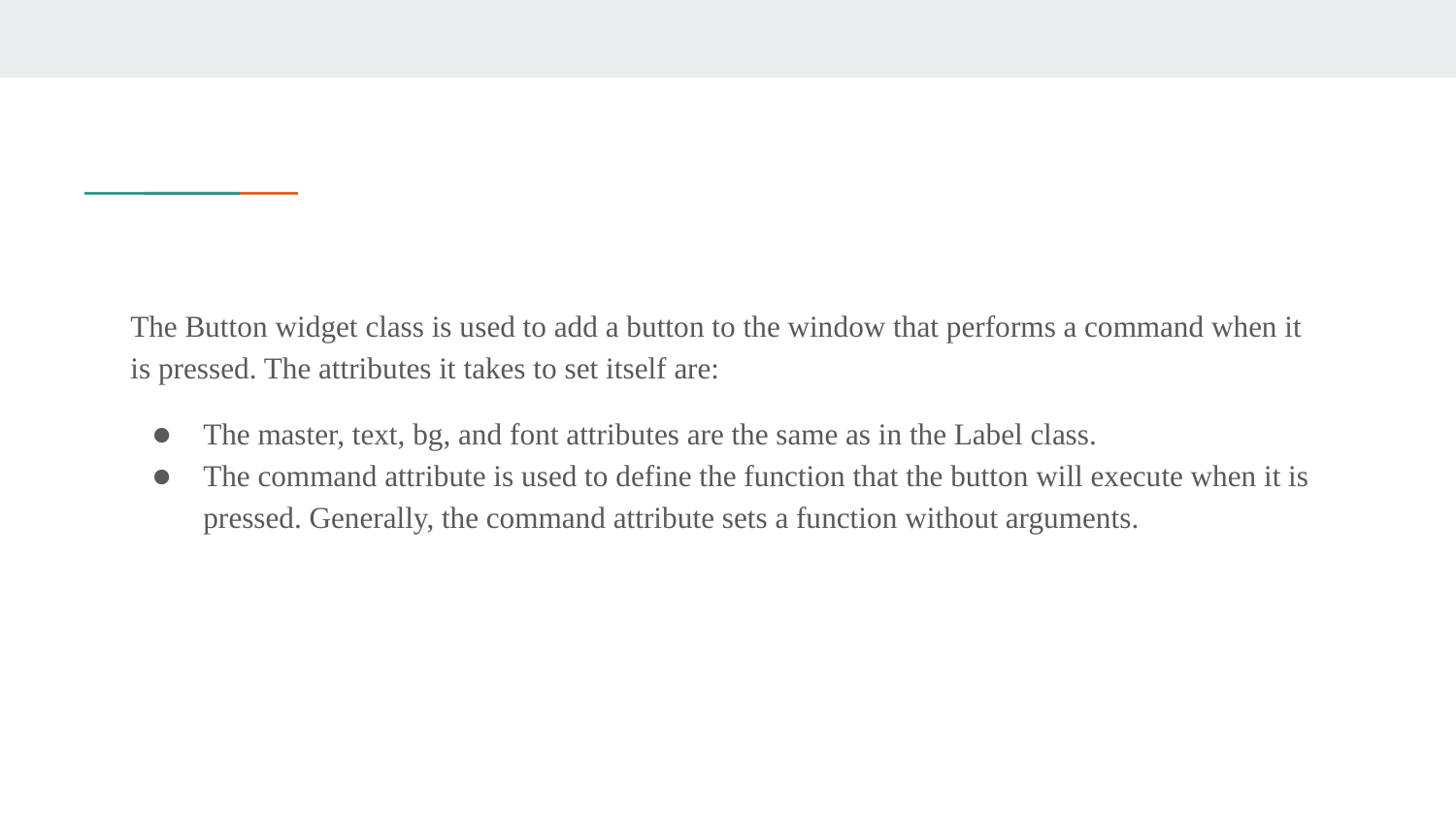

The Button widget class is used to add a button to the window that performs a command when it is pressed. The attributes it takes to set itself are:
The master, text, bg, and font attributes are the same as in the Label class.
The command attribute is used to define the function that the button will execute when it is pressed. Generally, the command attribute sets a function without arguments.